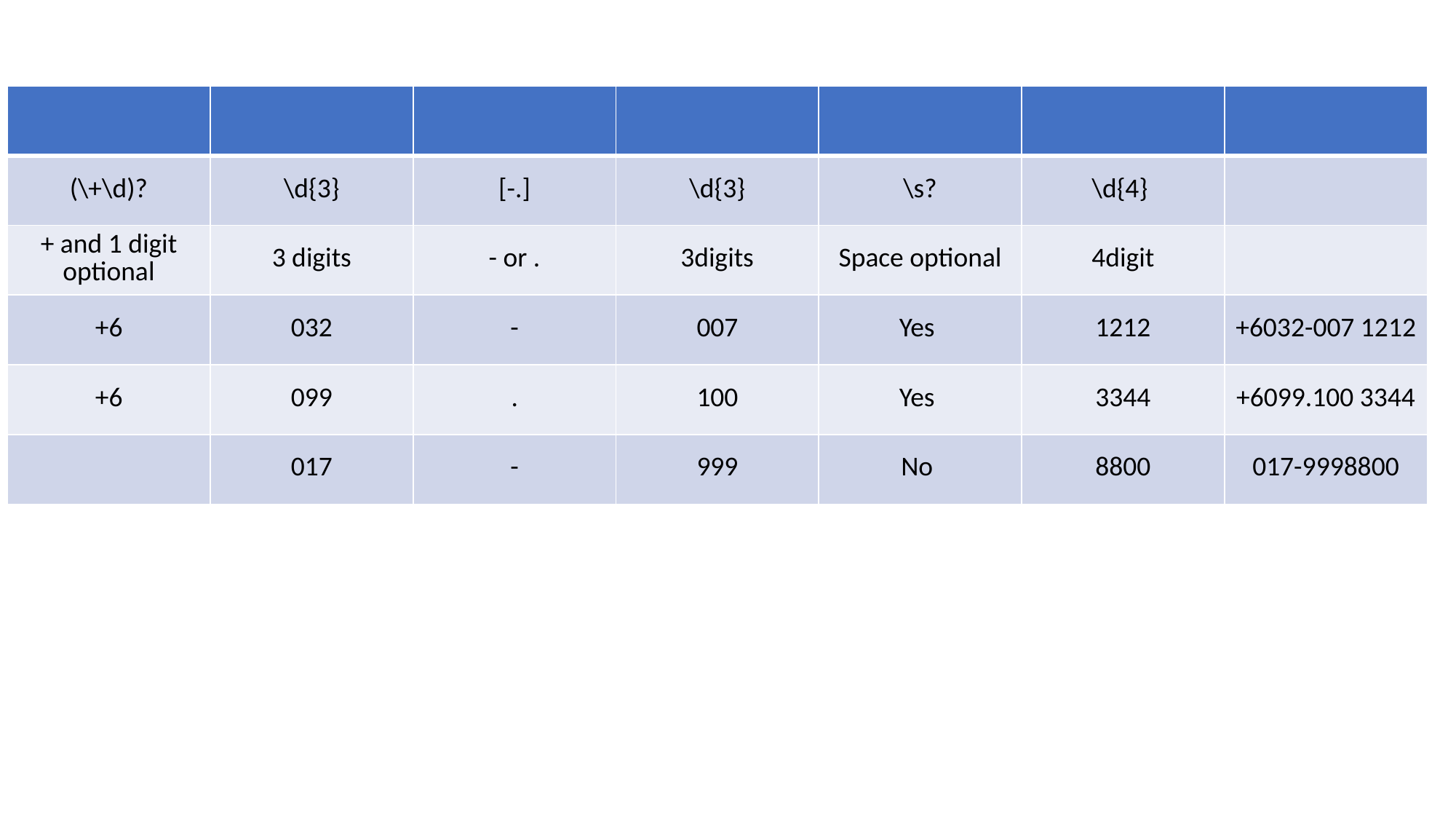

|  |  |  |  |  |  |  |
| --- | --- | --- | --- | --- | --- | --- |
| (\+\d)? | \d{3} | [-.] | \d{3} | \s? | \d{4} |  |
| + and 1 digit optional | 3 digits | - or . | 3digits | Space optional | 4digit |  |
| +6 | 032 | - | 007 | Yes | 1212 | +6032-007 1212 |
| +6 | 099 | . | 100 | Yes | 3344 | +6099.100 3344 |
|  | 017 | - | 999 | No | 8800 | 017-9998800 |